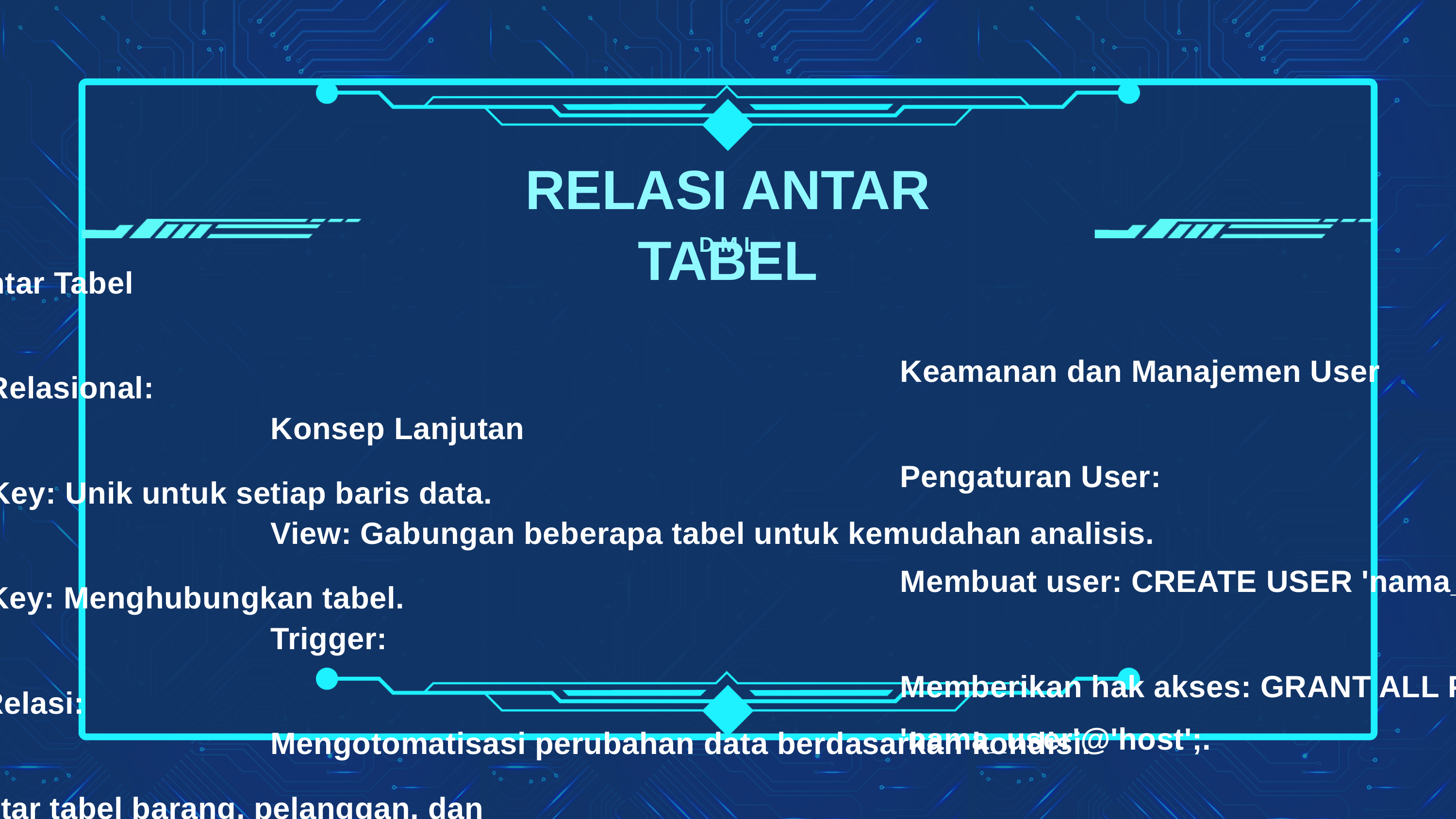

RELASI ANTAR TABEL

D.M.L
Relasi Antar Tabel

Konsep Relasional:

Primary Key: Unik untuk setiap baris data.

Foreign Key: Menghubungkan tabel.

Contoh Relasi:

Relasi antar tabel barang, pelanggan, dan transaksi.
Keamanan dan Manajemen User

Pengaturan User:

Membuat user: CREATE USER 'nama_user'@'host';.

Memberikan hak akses: GRANT ALL PRIVILEGES ON db.* TO 'nama_user'@'host';.

Menghapus user: DROP USER 'nama_user'@'host';.

Pengaturan Password:

Mengatur ulang password: SET PASSWORD FOR 'user'@'host' = PASSWORD('password');.
Konsep Lanjutan

View: Gabungan beberapa tabel untuk kemudahan analisis.

Trigger:

Mengotomatisasi perubahan data berdasarkan kondisi.

Contoh: Mengurangi stok barang saat ada transaksi.

Join:

Inner Join: Mengambil data yang ada di dua tabel.

Left/Right Join: Menampilkan data tabel utama atau sekunder.